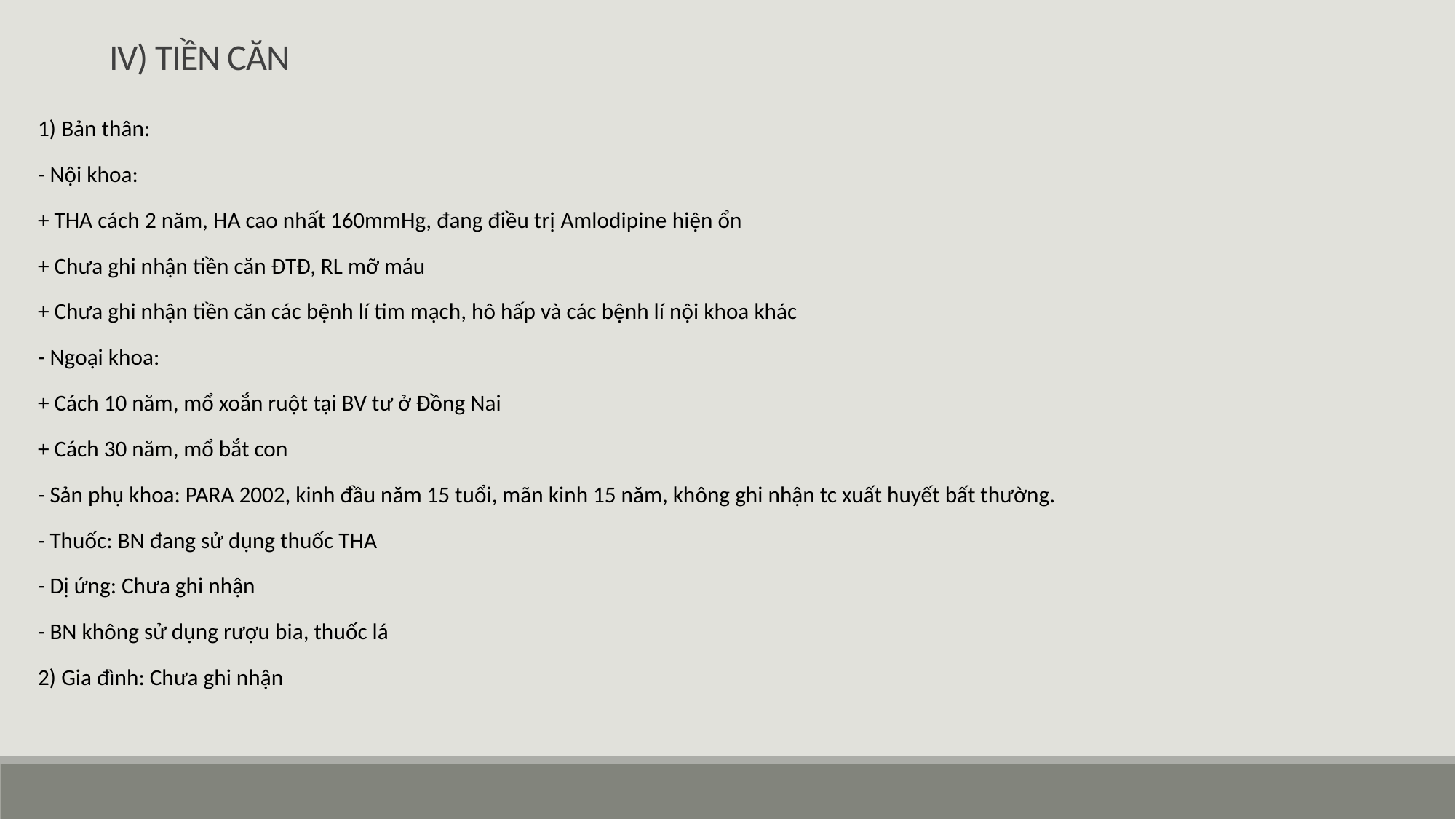

IV) TIỀN CĂN
1) Bản thân:
- Nội khoa:
+ THA cách 2 năm, HA cao nhất 160mmHg, đang điều trị Amlodipine hiện ổn
+ Chưa ghi nhận tiền căn ĐTĐ, RL mỡ máu
+ Chưa ghi nhận tiền căn các bệnh lí tim mạch, hô hấp và các bệnh lí nội khoa khác
- Ngoại khoa:
+ Cách 10 năm, mổ xoắn ruột tại BV tư ở Đồng Nai
+ Cách 30 năm, mổ bắt con
- Sản phụ khoa: PARA 2002, kinh đầu năm 15 tuổi, mãn kinh 15 năm, không ghi nhận tc xuất huyết bất thường.
- Thuốc: BN đang sử dụng thuốc THA
- Dị ứng: Chưa ghi nhận
- BN không sử dụng rượu bia, thuốc lá
2) Gia đình: Chưa ghi nhận